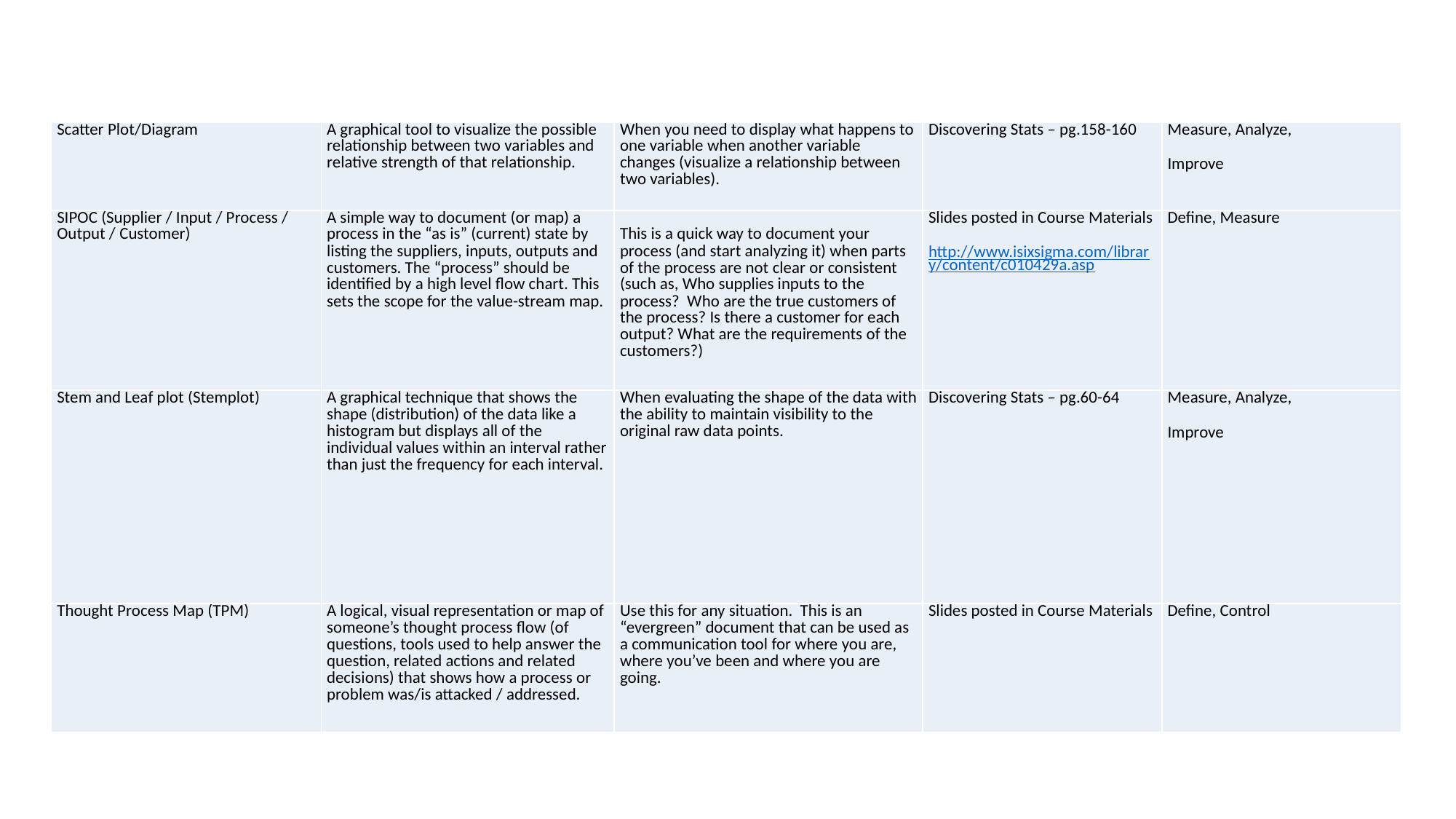

| Scatter Plot/Diagram | A graphical tool to visualize the possible relationship between two variables and relative strength of that relationship. | When you need to display what happens to one variable when another variable changes (visualize a relationship between two variables). | Discovering Stats – pg.158-160 | Measure, Analyze, Improve |
| --- | --- | --- | --- | --- |
| SIPOC (Supplier / Input / Process / Output / Customer) | A simple way to document (or map) a process in the “as is” (current) state by listing the suppliers, inputs, outputs and customers. The “process” should be identified by a high level flow chart. This sets the scope for the value-stream map. | This is a quick way to document your process (and start analyzing it) when parts of the process are not clear or consistent (such as, Who supplies inputs to the process? Who are the true customers of the process? Is there a customer for each output? What are the requirements of the customers?) | Slides posted in Course Materials http://www.isixsigma.com/library/content/c010429a.asp | Define, Measure |
| Stem and Leaf plot (Stemplot) | A graphical technique that shows the shape (distribution) of the data like a histogram but displays all of the individual values within an interval rather than just the frequency for each interval. | When evaluating the shape of the data with the ability to maintain visibility to the original raw data points. | Discovering Stats – pg.60-64 | Measure, Analyze, Improve |
| Thought Process Map (TPM) | A logical, visual representation or map of someone’s thought process flow (of questions, tools used to help answer the question, related actions and related decisions) that shows how a process or problem was/is attacked / addressed. | Use this for any situation. This is an “evergreen” document that can be used as a communication tool for where you are, where you’ve been and where you are going. | Slides posted in Course Materials | Define, Control |